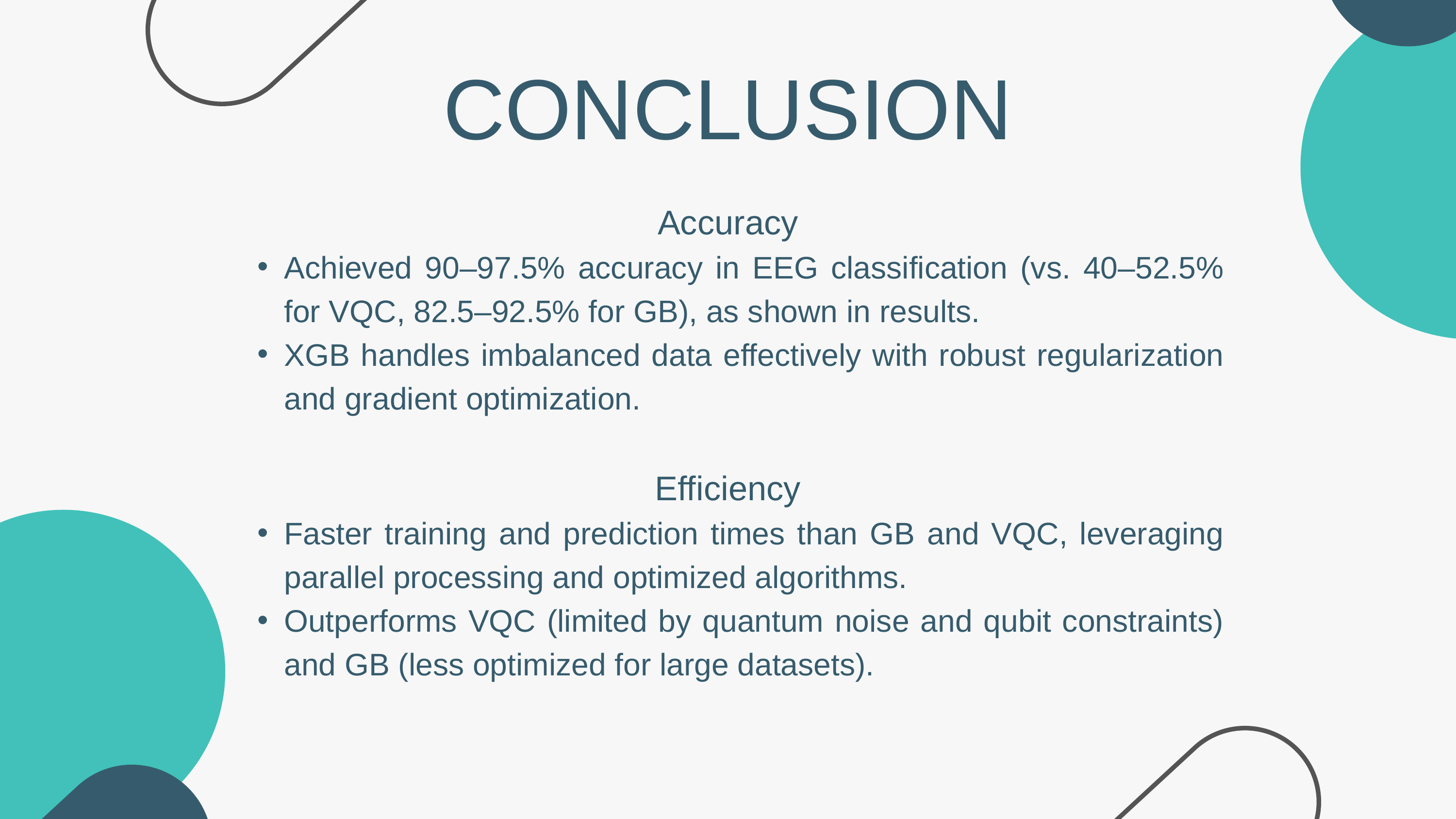

CONCLUSION
Accuracy
Achieved 90–97.5% accuracy in EEG classification (vs. 40–52.5% for VQC, 82.5–92.5% for GB), as shown in results.
XGB handles imbalanced data effectively with robust regularization and gradient optimization.

Efficiency
Faster training and prediction times than GB and VQC, leveraging parallel processing and optimized algorithms.
Outperforms VQC (limited by quantum noise and qubit constraints) and GB (less optimized for large datasets).